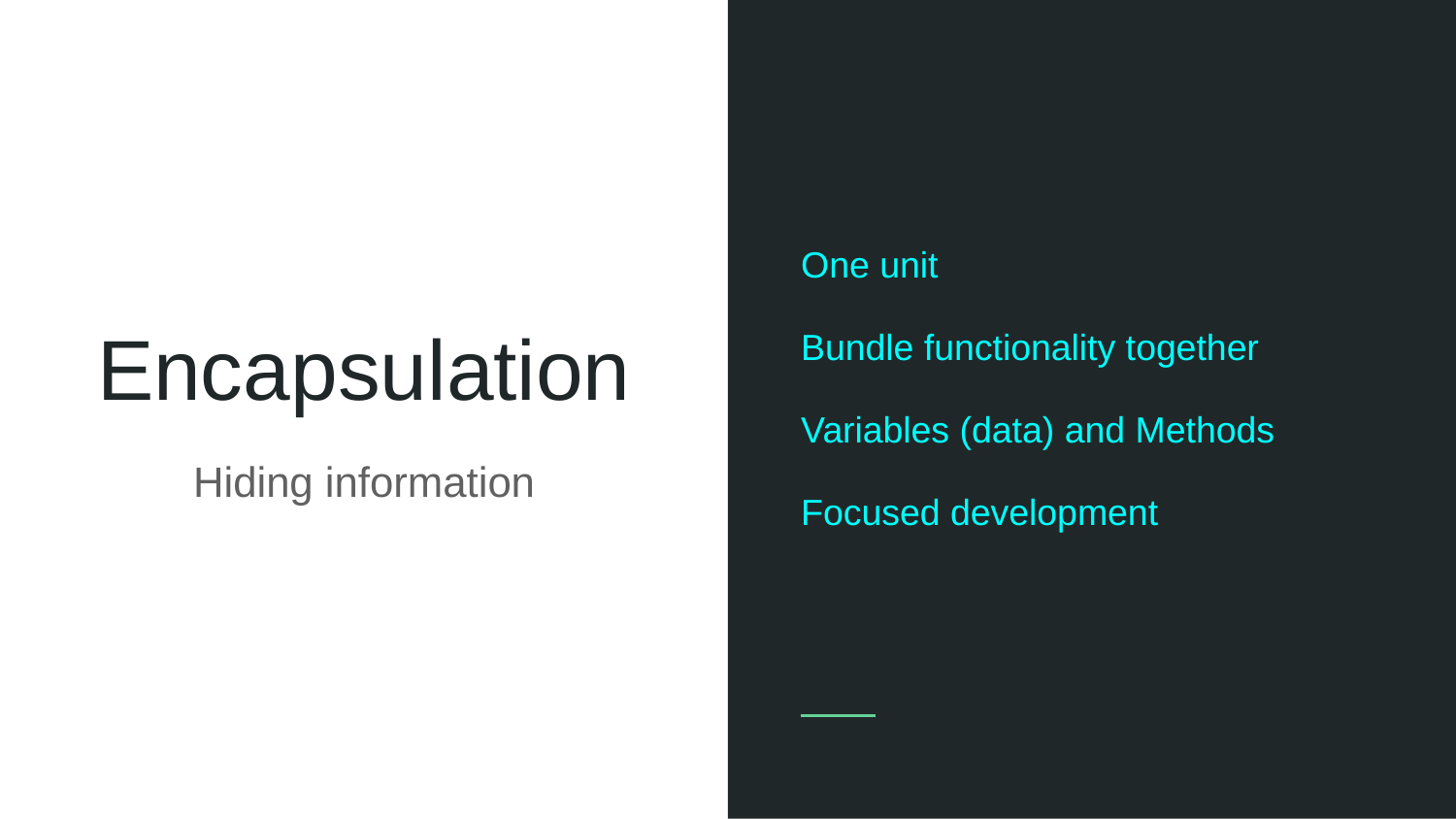

One unit
Bundle functionality together
Variables (data) and Methods
Focused development

# Encapsulation
Hiding information